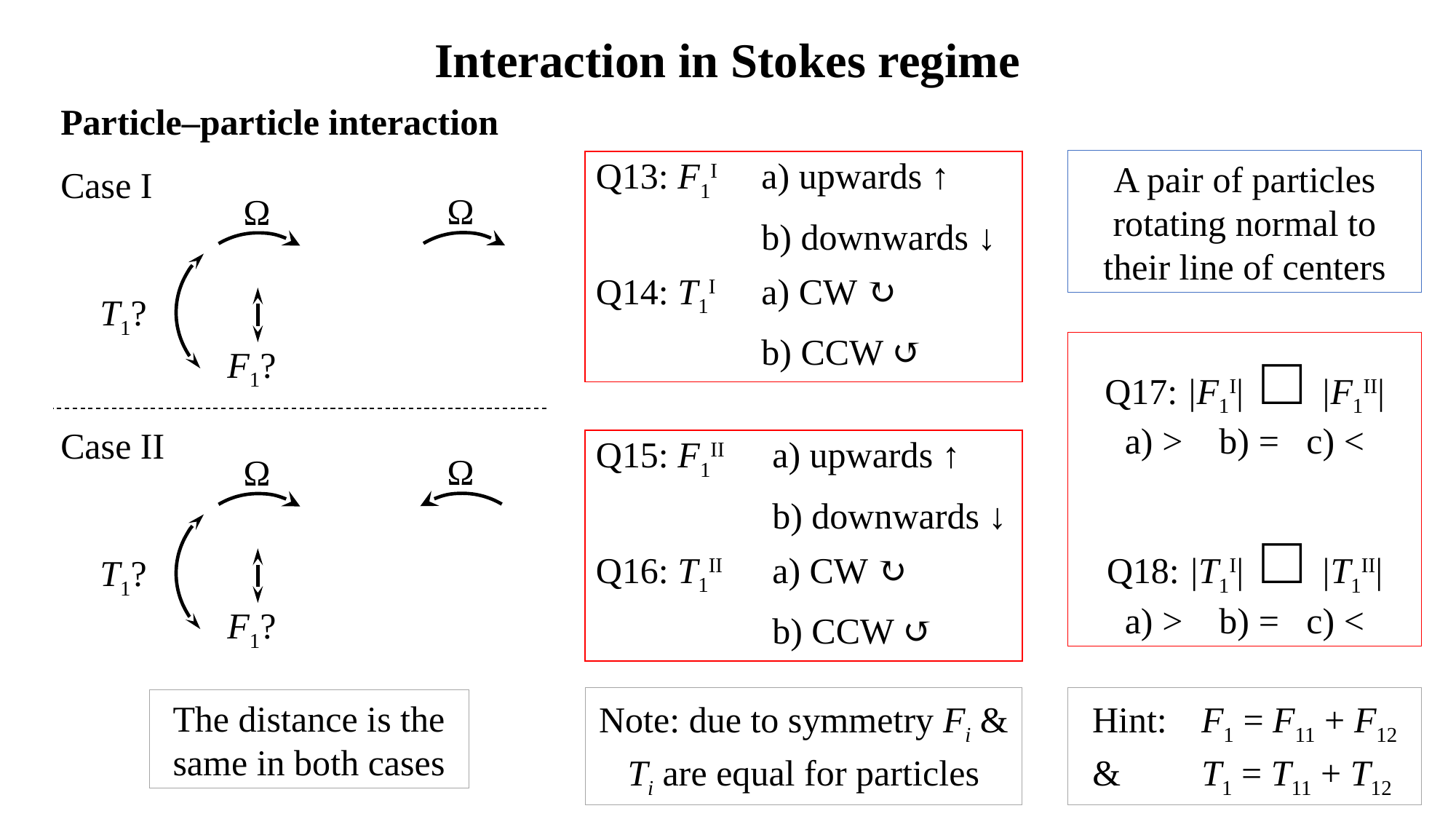

Interaction in Stokes regime
Particle‒particle interaction
A pair of particles rotating normal to their line of centers
| Q13: F1I | a) upwards ↑ |
| --- | --- |
|  | b) downwards ↓ |
| Q14: T1I | a) CW ↻ |
|  | b) CCW ↺ |
Case I
Ω
Ω

T1?
F1?
Q17: |F1I|  □  |F1II|
a) >    b) =   c) <
Q18: |T1I|  □  |T1II|
a) >    b) =   c) <
Case II
| Q15: F1II | a) upwards ↑ |
| --- | --- |
|  | b) downwards ↓ |
| Q16: T1II | a) CW ↻ |
|  | b) CCW ↺ |
Ω
Ω

T1?
F1?
Note: due to symmetry Fi & Ti are equal for particles
Hint:	F1 = F11 + F12
&	T1 = T11 + T12
The distance is the same in both cases